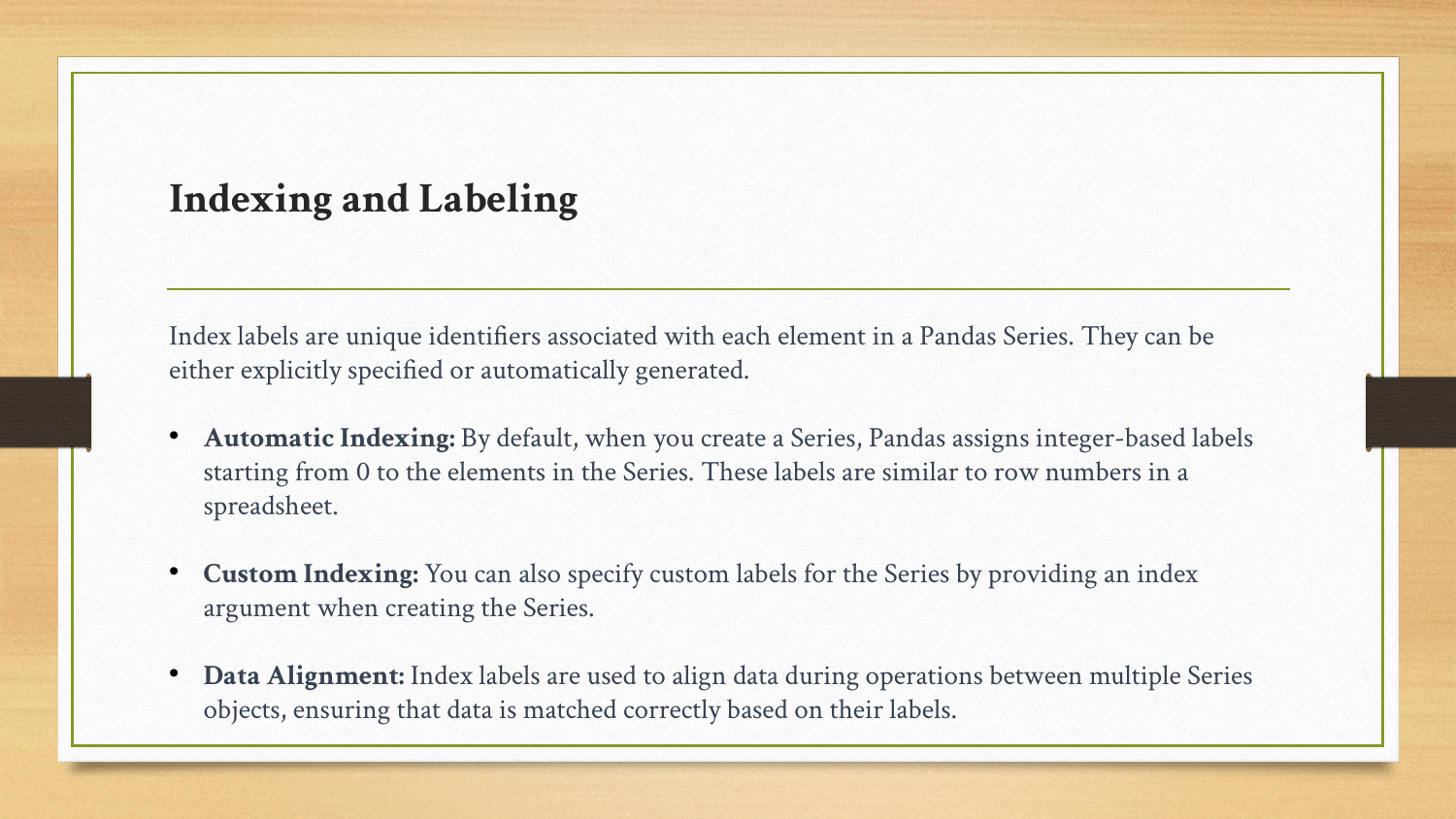

# Indexing and Labeling
Index labels are unique identifiers associated with each element in a Pandas Series. They can be either explicitly specified or automatically generated.

Automatic Indexing: By default, when you create a Series, Pandas assigns integer-based labels starting from 0 to the elements in the Series. These labels are similar to row numbers in a spreadsheet.

Custom Indexing: You can also specify custom labels for the Series by providing an index argument when creating the Series.

Data Alignment: Index labels are used to align data during operations between multiple Series objects, ensuring that data is matched correctly based on their labels.